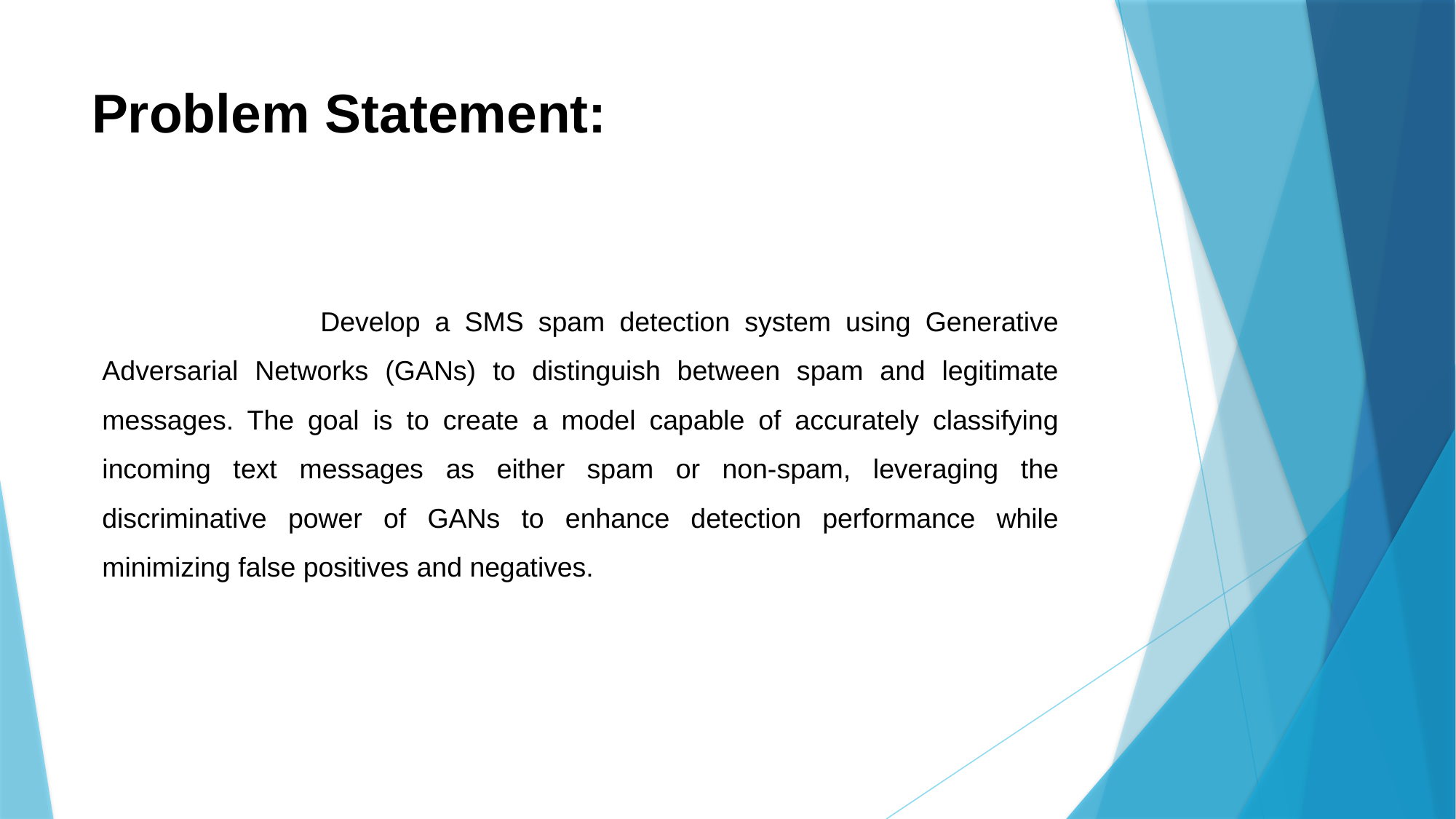

# Problem Statement:

		Develop a SMS spam detection system using Generative Adversarial Networks (GANs) to distinguish between spam and legitimate messages. The goal is to create a model capable of accurately classifying incoming text messages as either spam or non-spam, leveraging the discriminative power of GANs to enhance detection performance while minimizing false positives and negatives.